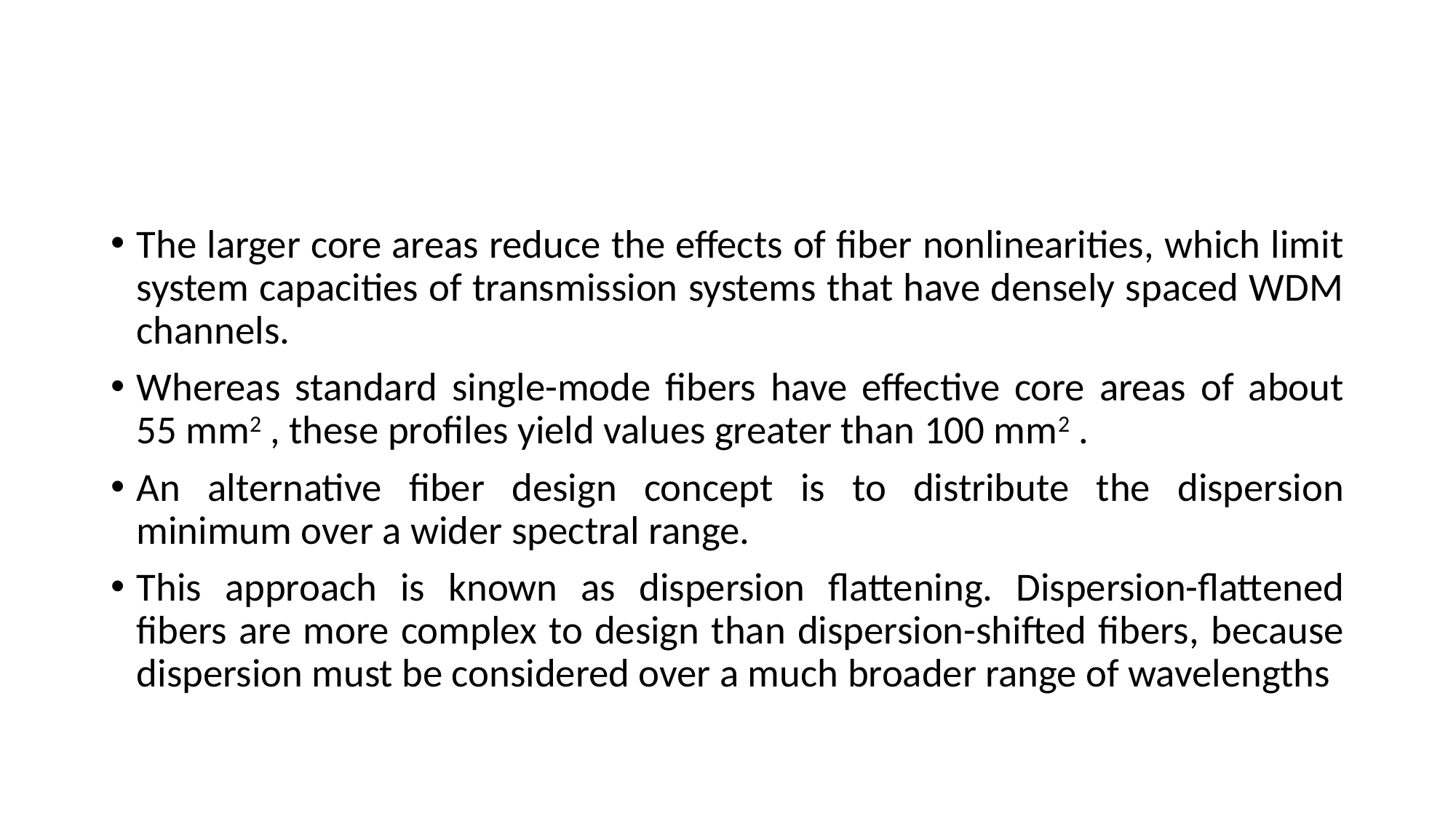

#
The larger core areas reduce the effects of fiber nonlinearities, which limit system capacities of transmission systems that have densely spaced WDM channels.
Whereas standard single-mode fibers have effective core areas of about 55 mm2 , these profiles yield values greater than 100 mm2 .
An alternative fiber design concept is to distribute the dispersion minimum over a wider spectral range.
This approach is known as dispersion flattening. Dispersion-flattened fibers are more complex to design than dispersion-shifted fibers, because dispersion must be considered over a much broader range of wavelengths